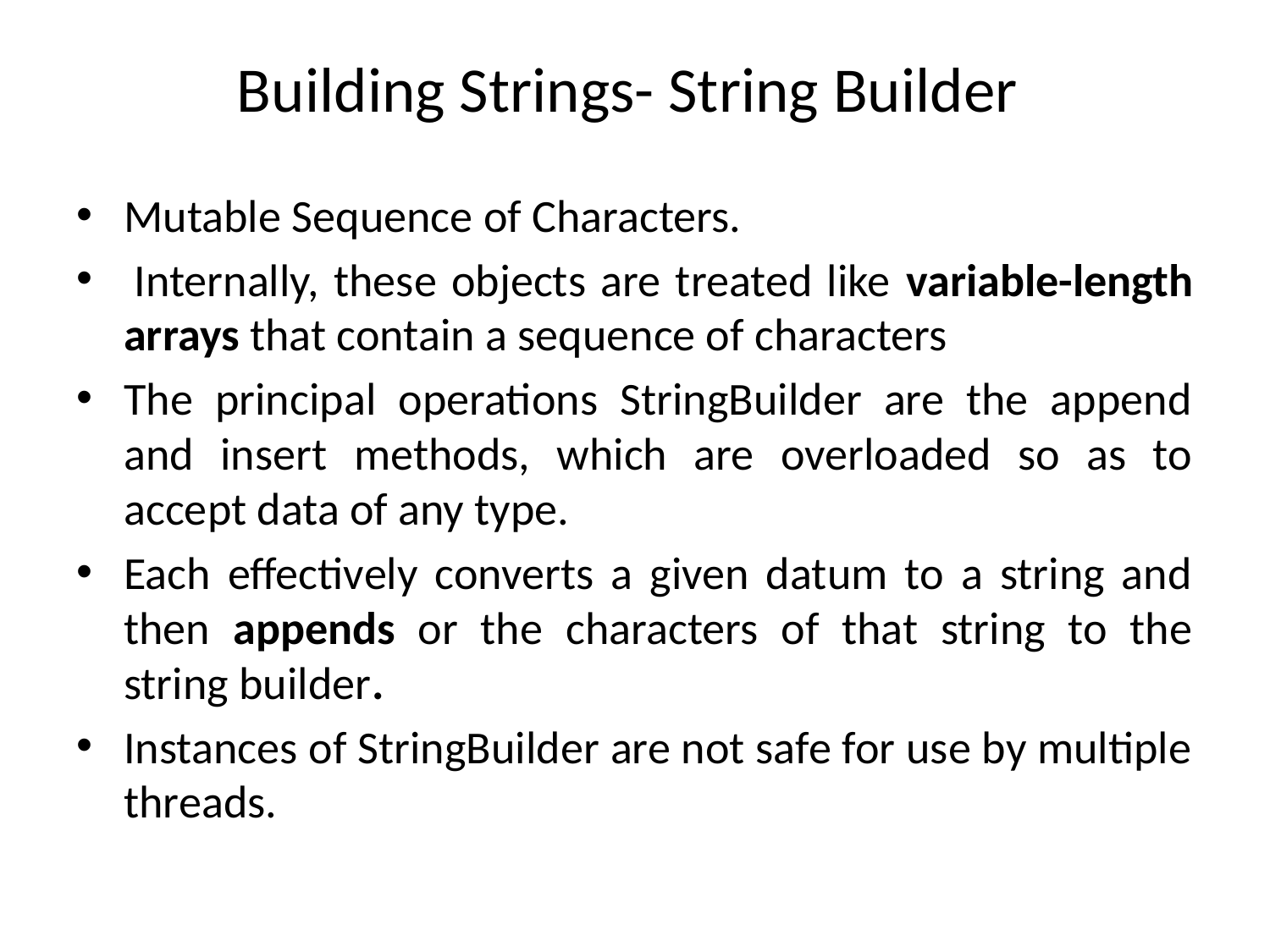

# Building Strings- String Builder
Mutable Sequence of Characters.
 Internally, these objects are treated like variable-length arrays that contain a sequence of characters
The principal operations StringBuilder are the append and insert methods, which are overloaded so as to accept data of any type.
Each effectively converts a given datum to a string and then appends or the characters of that string to the string builder.
Instances of StringBuilder are not safe for use by multiple threads.